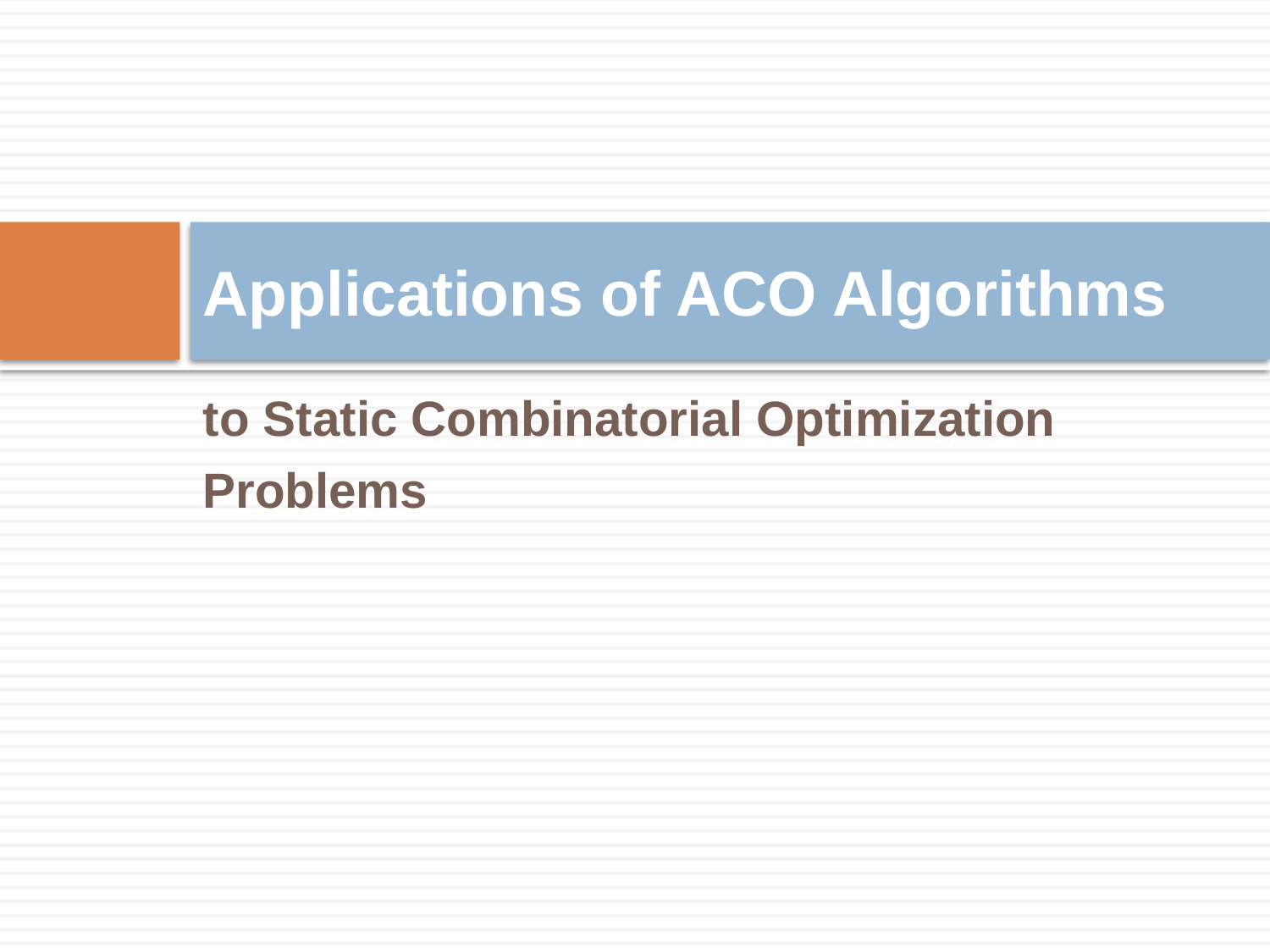

# Applications of ACO Algorithms
to Static Combinatorial Optimization
Problems